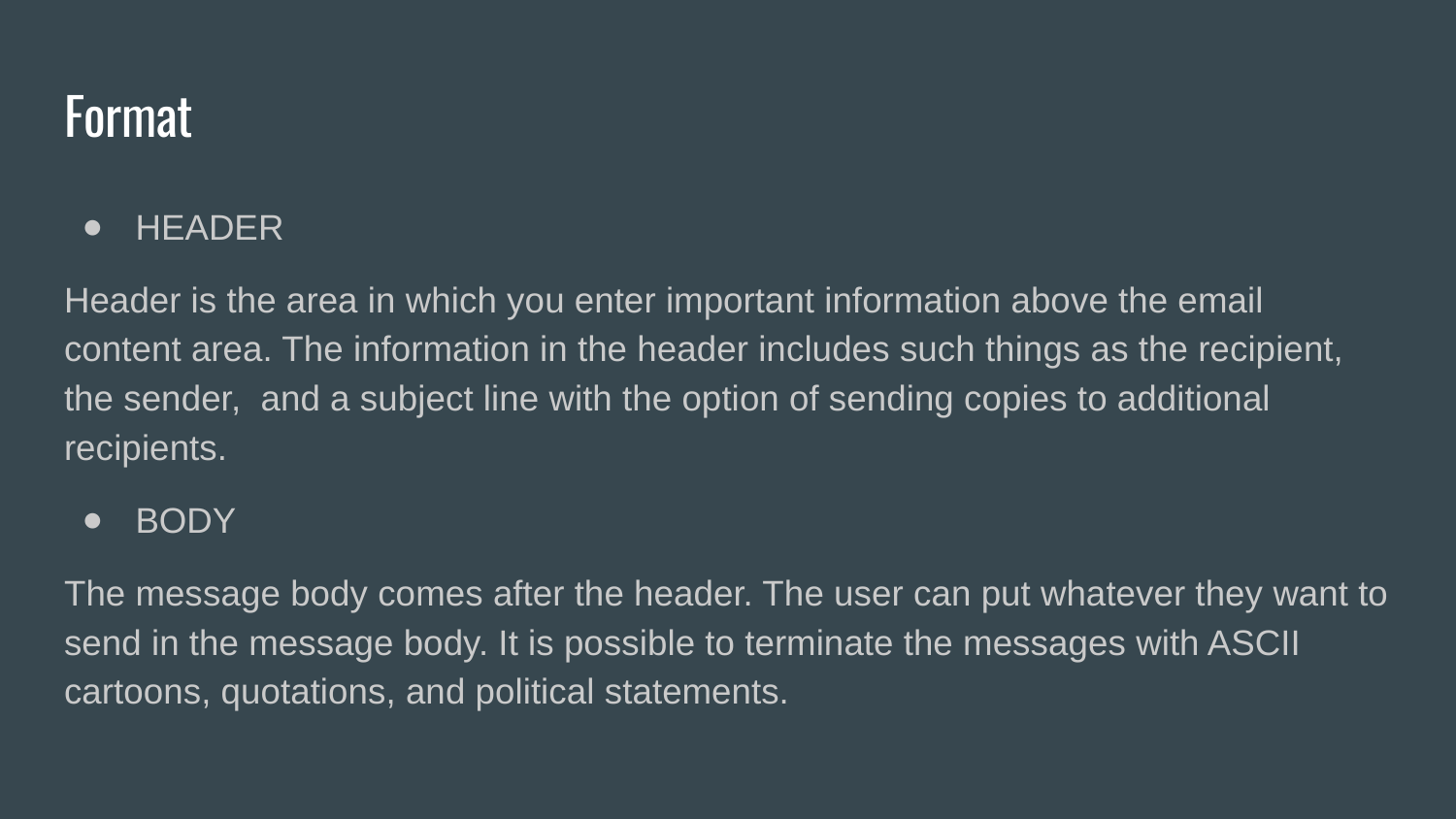

# Format
HEADER
Header is the area in which you enter important information above the email content area. The information in the header includes such things as the recipient, the sender,  and a subject line with the option of sending copies to additional recipients.
BODY
The message body comes after the header. The user can put whatever they want to send in the message body. It is possible to terminate the messages with ASCII cartoons, quotations, and political statements.